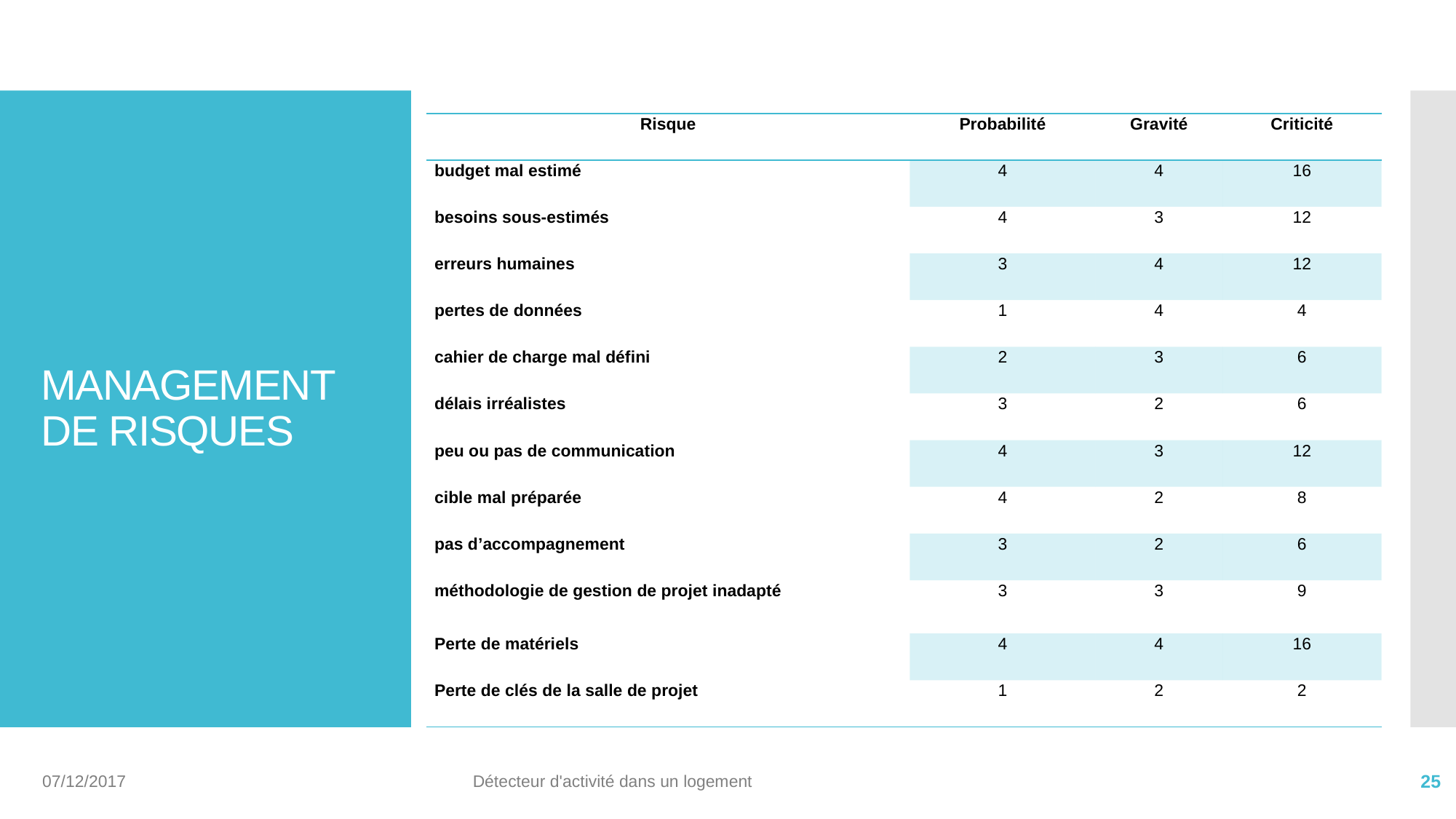

| Risque | Probabilité | Gravité | Criticité |
| --- | --- | --- | --- |
| budget mal estimé | 4 | 4 | 16 |
| besoins sous-estimés | 4 | 3 | 12 |
| erreurs humaines | 3 | 4 | 12 |
| pertes de données | 1 | 4 | 4 |
| cahier de charge mal défini | 2 | 3 | 6 |
| délais irréalistes | 3 | 2 | 6 |
| peu ou pas de communication | 4 | 3 | 12 |
| cible mal préparée | 4 | 2 | 8 |
| pas d’accompagnement | 3 | 2 | 6 |
| méthodologie de gestion de projet inadapté | 3 | 3 | 9 |
| Perte de matériels | 4 | 4 | 16 |
| Perte de clés de la salle de projet | 1 | 2 | 2 |
# MANAGEMENT  DE RISQUES
07/12/2017
Détecteur d'activité dans un logement
25